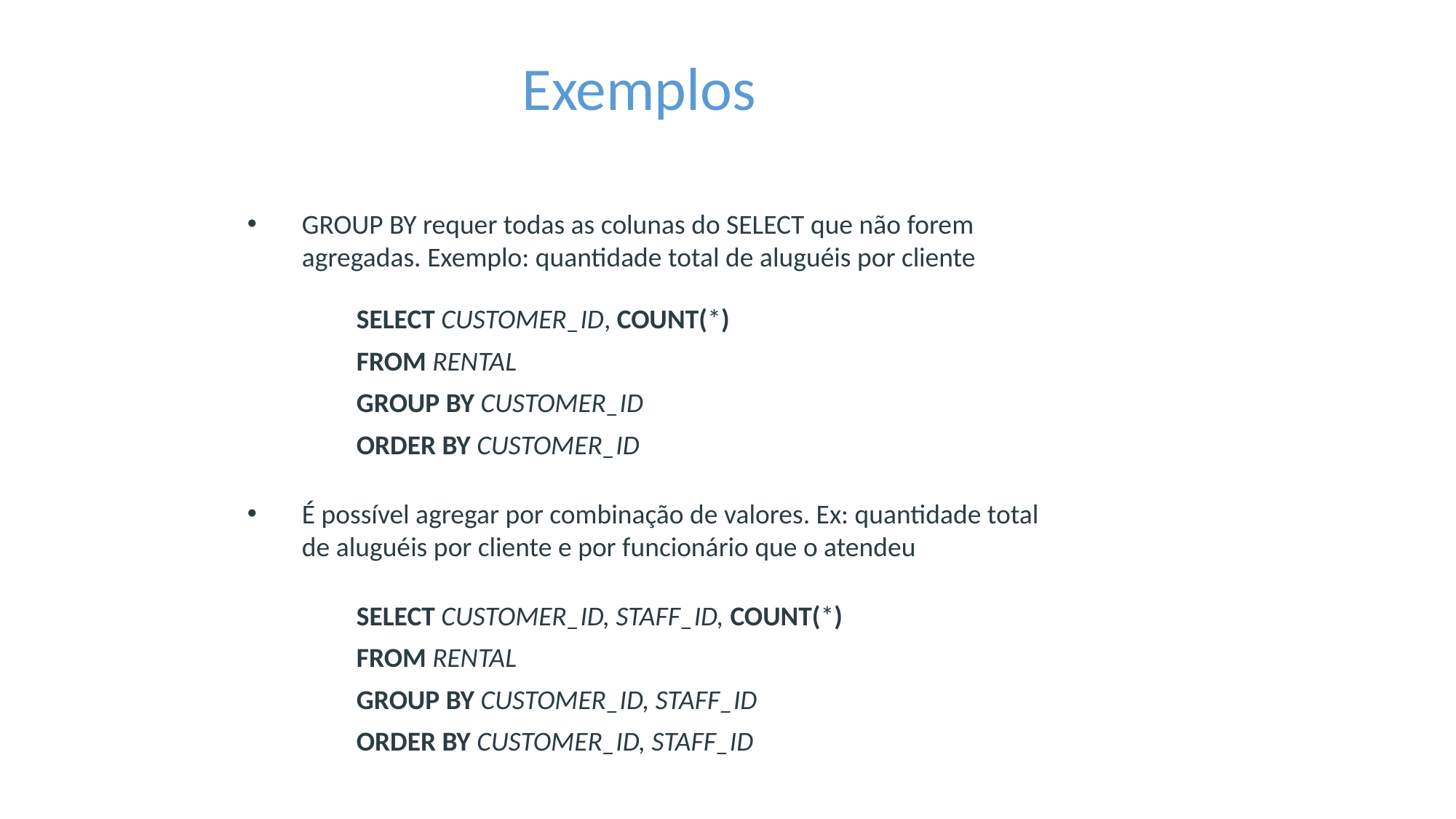

Exemplos
GROUP BY requer todas as colunas do SELECT que não forem agregadas. Exemplo: quantidade total de aluguéis por cliente

	SELECT CUSTOMER_ID, COUNT(*)
	FROM RENTAL
	GROUP BY CUSTOMER_ID
	ORDER BY CUSTOMER_ID

É possível agregar por combinação de valores. Ex: quantidade total de aluguéis por cliente e por funcionário que o atendeu

	SELECT CUSTOMER_ID, STAFF_ID, COUNT(*)
	FROM RENTAL
	GROUP BY CUSTOMER_ID, STAFF_ID
	ORDER BY CUSTOMER_ID, STAFF_ID